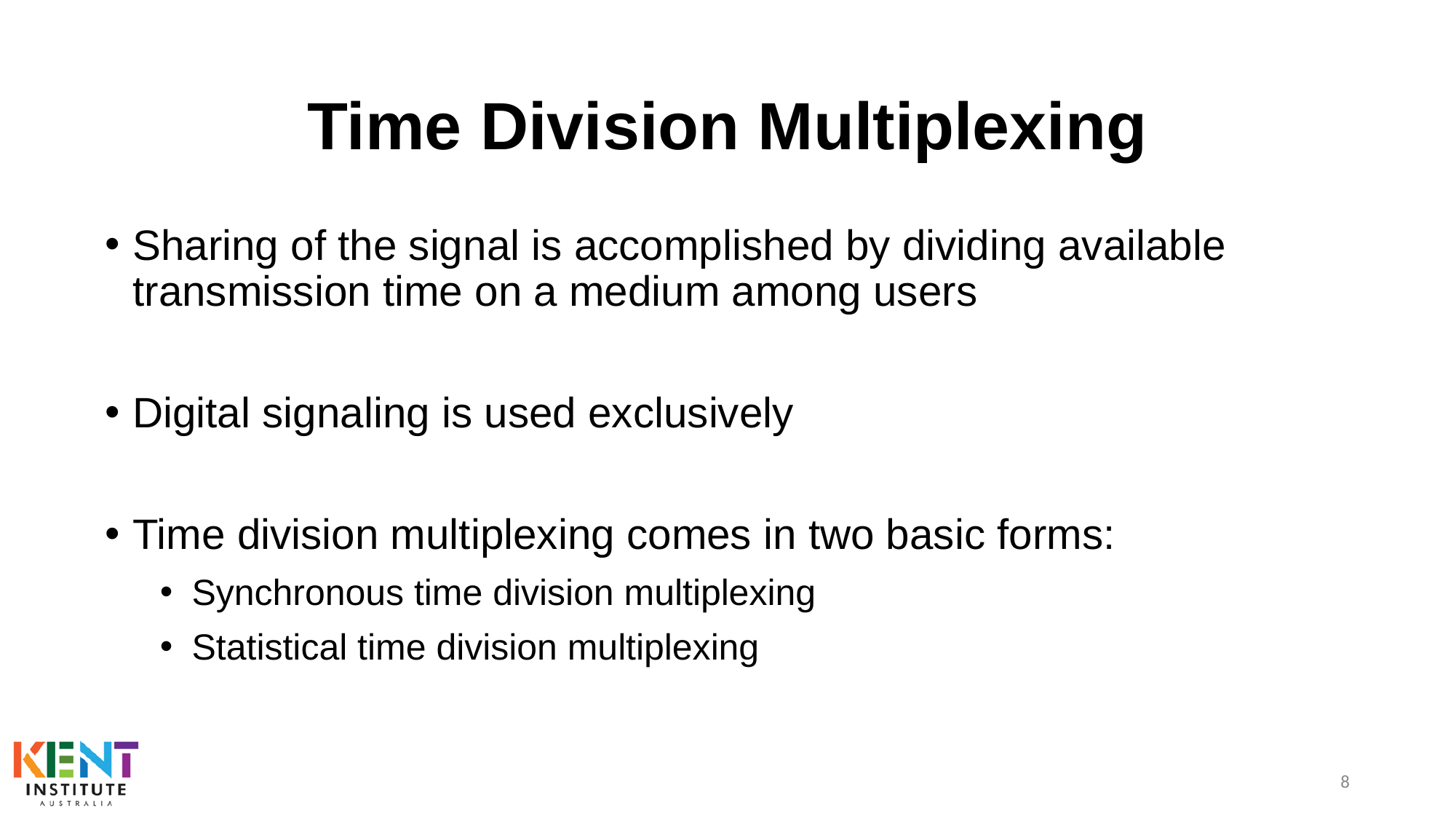

# Time Division Multiplexing
Sharing of the signal is accomplished by dividing available transmission time on a medium among users

Digital signaling is used exclusively

Time division multiplexing comes in two basic forms:
Synchronous time division multiplexing
Statistical time division multiplexing
8